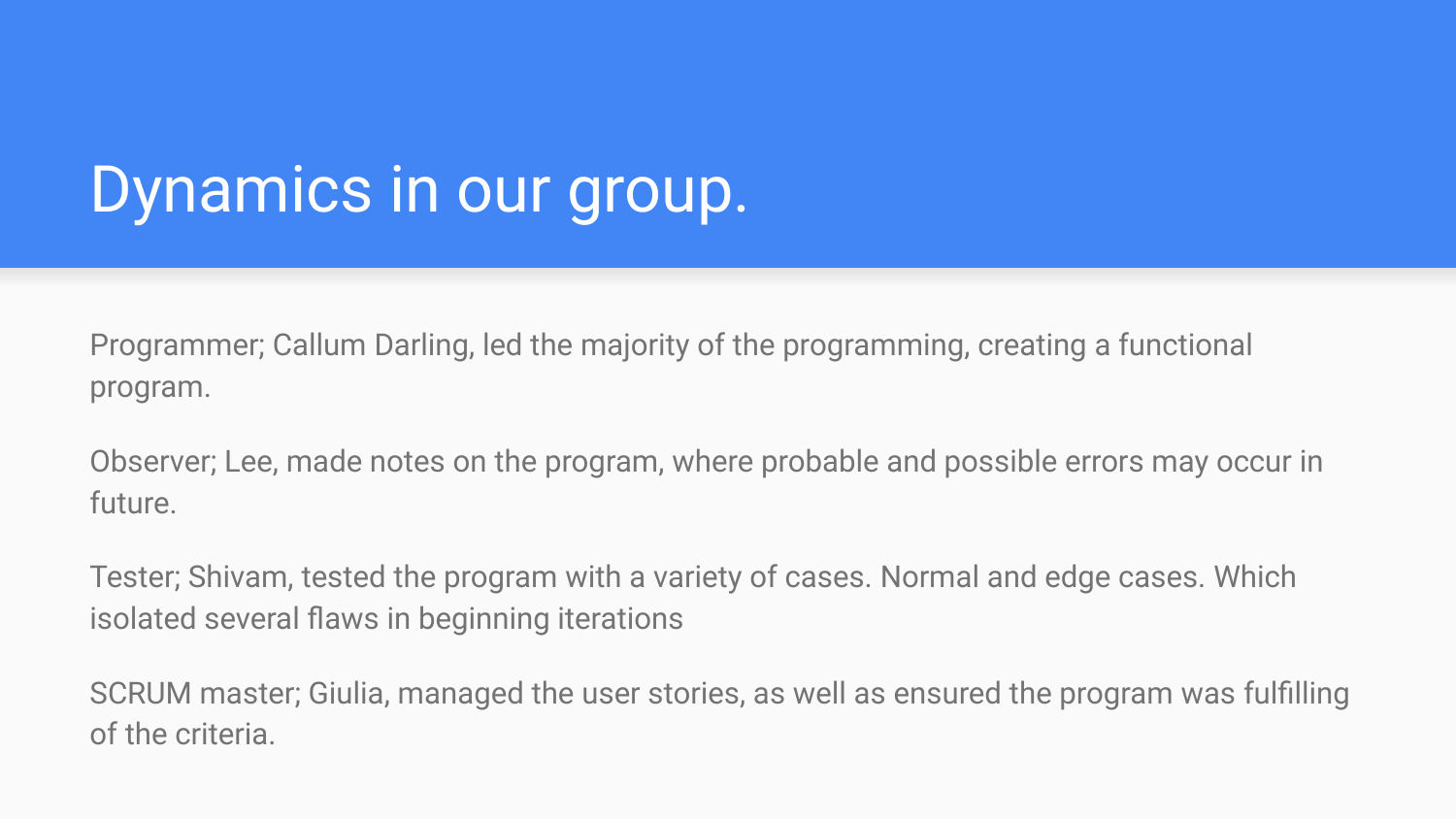

# Dynamics in our group.
Programmer; Callum Darling, led the majority of the programming, creating a functional program.
Observer; Lee, made notes on the program, where probable and possible errors may occur in future.
Tester; Shivam, tested the program with a variety of cases. Normal and edge cases. Which isolated several flaws in beginning iterations
SCRUM master; Giulia, managed the user stories, as well as ensured the program was fulfilling of the criteria.